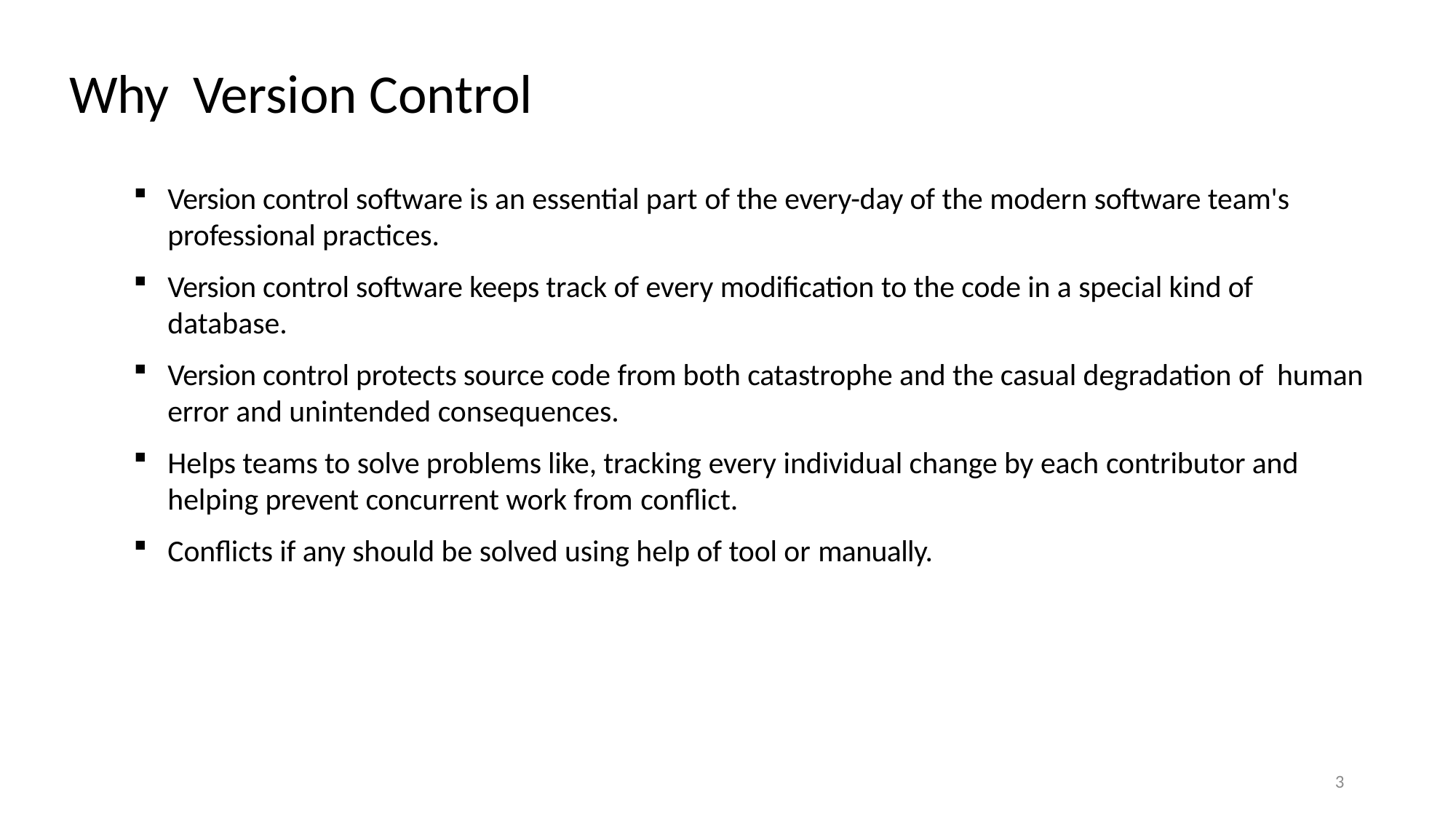

Why  Version Control

Version control software is an essential part of the every-day of the modern software team's  professional practices.
Version control software keeps track of every modification to the code in a special kind of  database.
Version control protects source code from both catastrophe and the casual degradation of  human error and unintended consequences.
Helps teams to solve problems like, tracking every individual change by each contributor and  helping prevent concurrent work from conflict.
Conflicts if any should be solved using help of tool or manually.
3